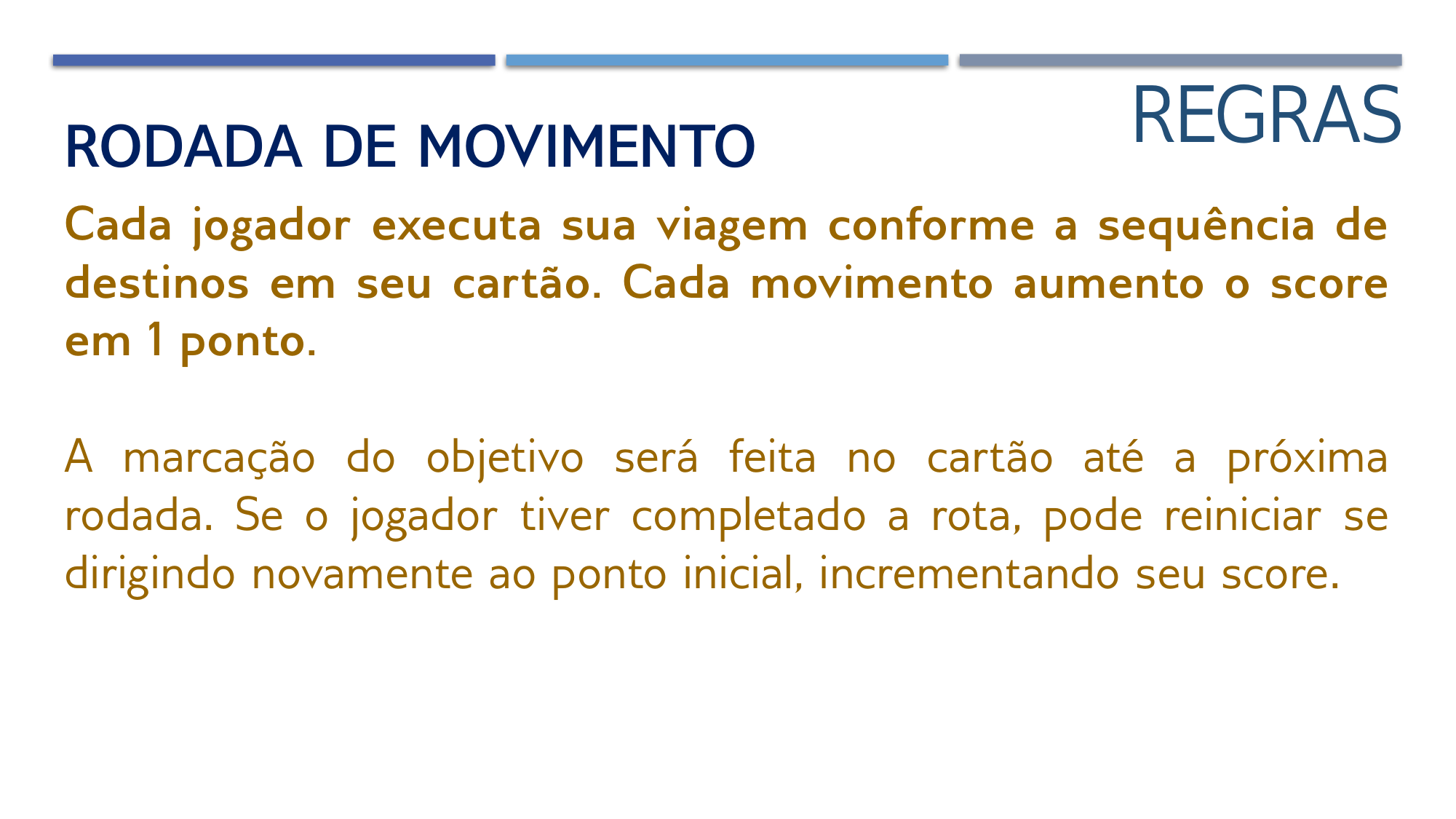

REGRAS
RODADA DE MOVIMENTO
Cada jogador executa sua viagem conforme a sequência de destinos em seu cartão. Cada movimento aumento o score em 1 ponto.

A marcação do objetivo será feita no cartão até a próxima rodada. Se o jogador tiver completado a rota, pode reiniciar se dirigindo novamente ao ponto inicial, incrementando seu score.